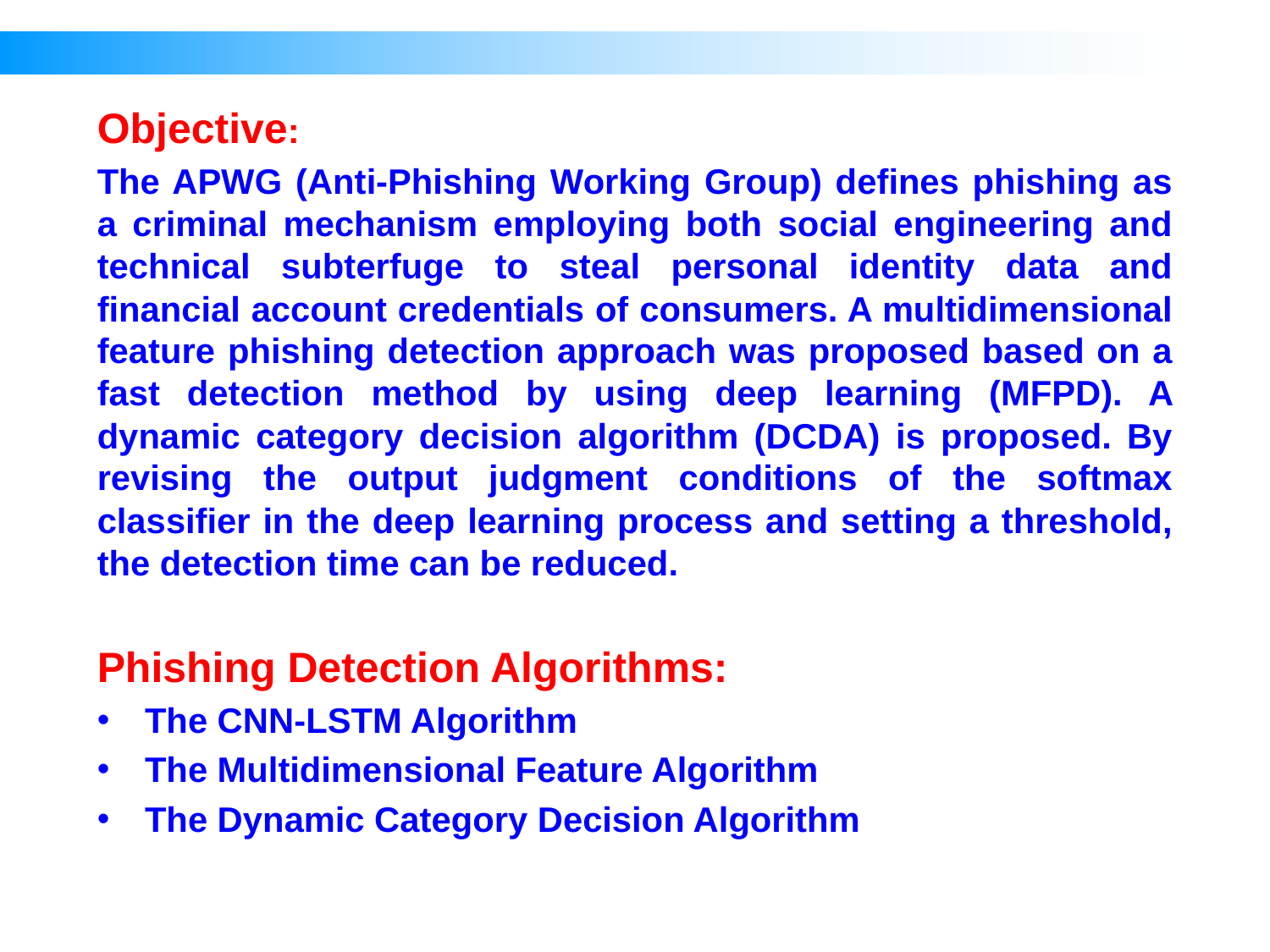

Objective:
The APWG (Anti-Phishing Working Group) defines phishing as a criminal mechanism employing both social engineering and technical subterfuge to steal personal identity data and financial account credentials of consumers. A multidimensional feature phishing detection approach was proposed based on a fast detection method by using deep learning (MFPD). A dynamic category decision algorithm (DCDA) is proposed. By revising the output judgment conditions of the softmax classifier in the deep learning process and setting a threshold, the detection time can be reduced.

Phishing Detection Algorithms:
The CNN-LSTM Algorithm
The Multidimensional Feature Algorithm
The Dynamic Category Decision Algorithm